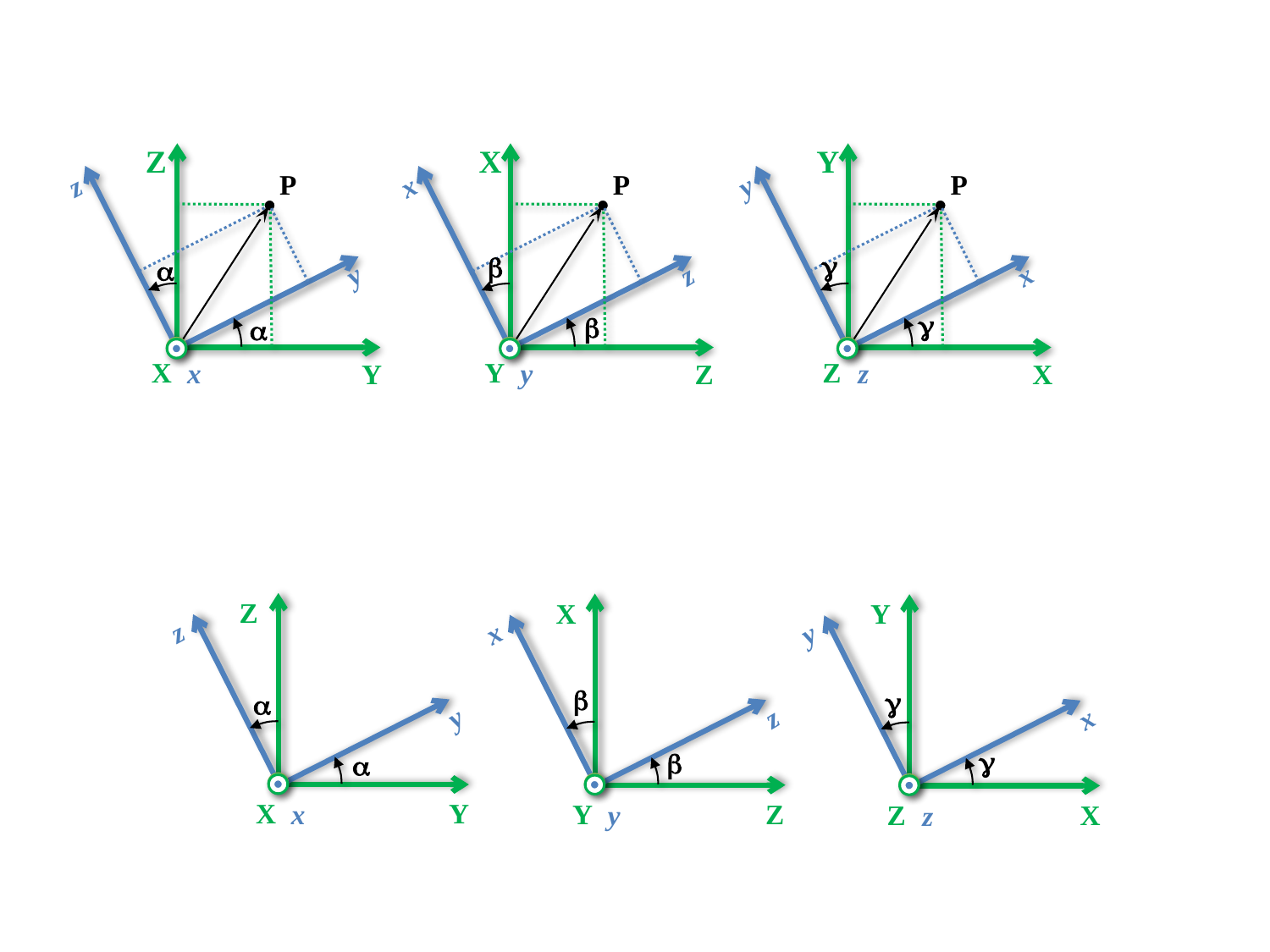

Z
X
Y
P
P
P
z
x
y

γ
β
α
y
z
x

γ
β
α

X
Y
Z
x
y
z
Y
Z
X
Z
X
Y
z
x
y
β
γ
α
y
z
x

γ
β
α

X
Y
Y
Z
x
Z
X
y
z